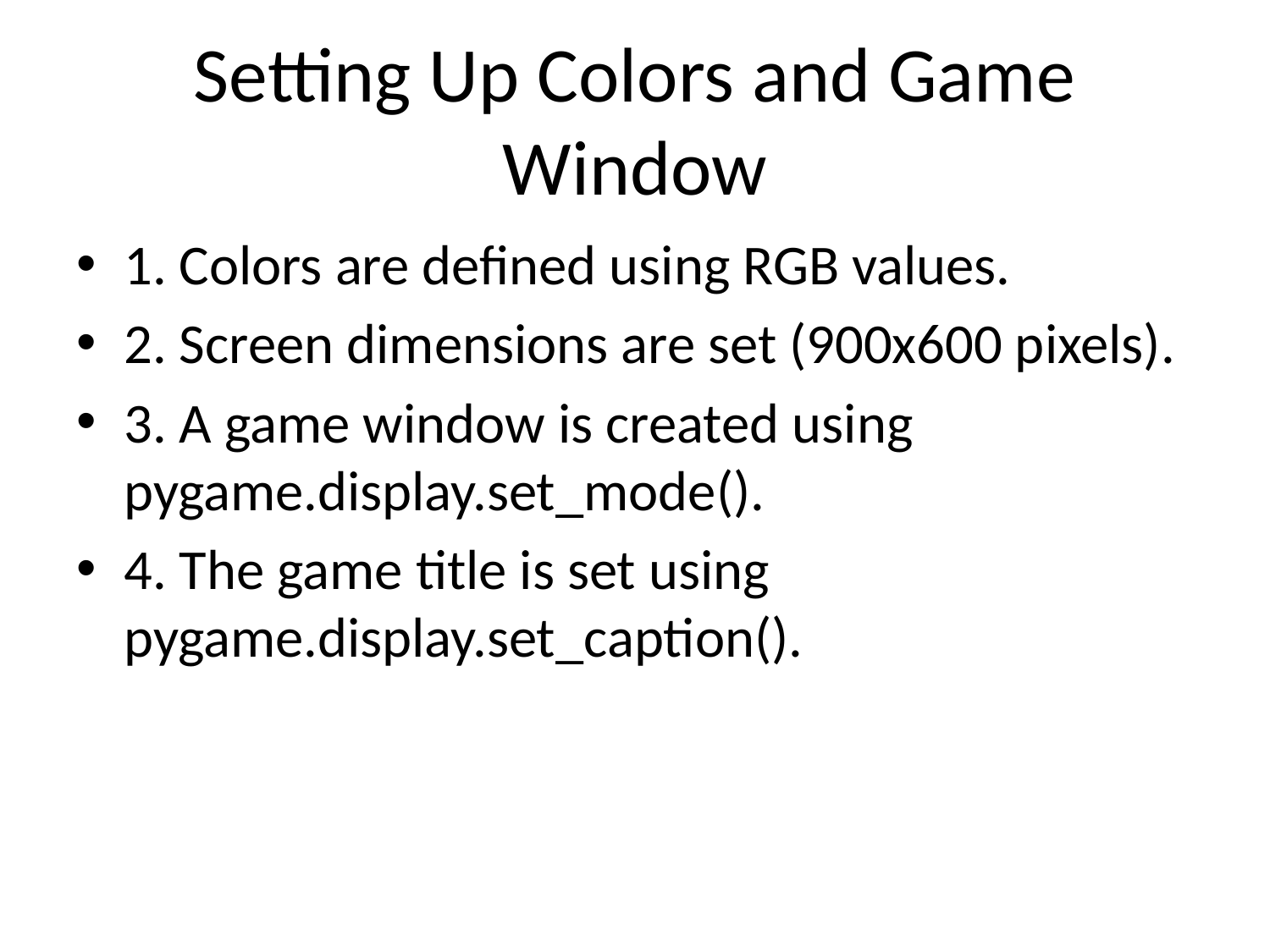

# Setting Up Colors and Game Window
1. Colors are defined using RGB values.
2. Screen dimensions are set (900x600 pixels).
3. A game window is created using pygame.display.set_mode().
4. The game title is set using pygame.display.set_caption().